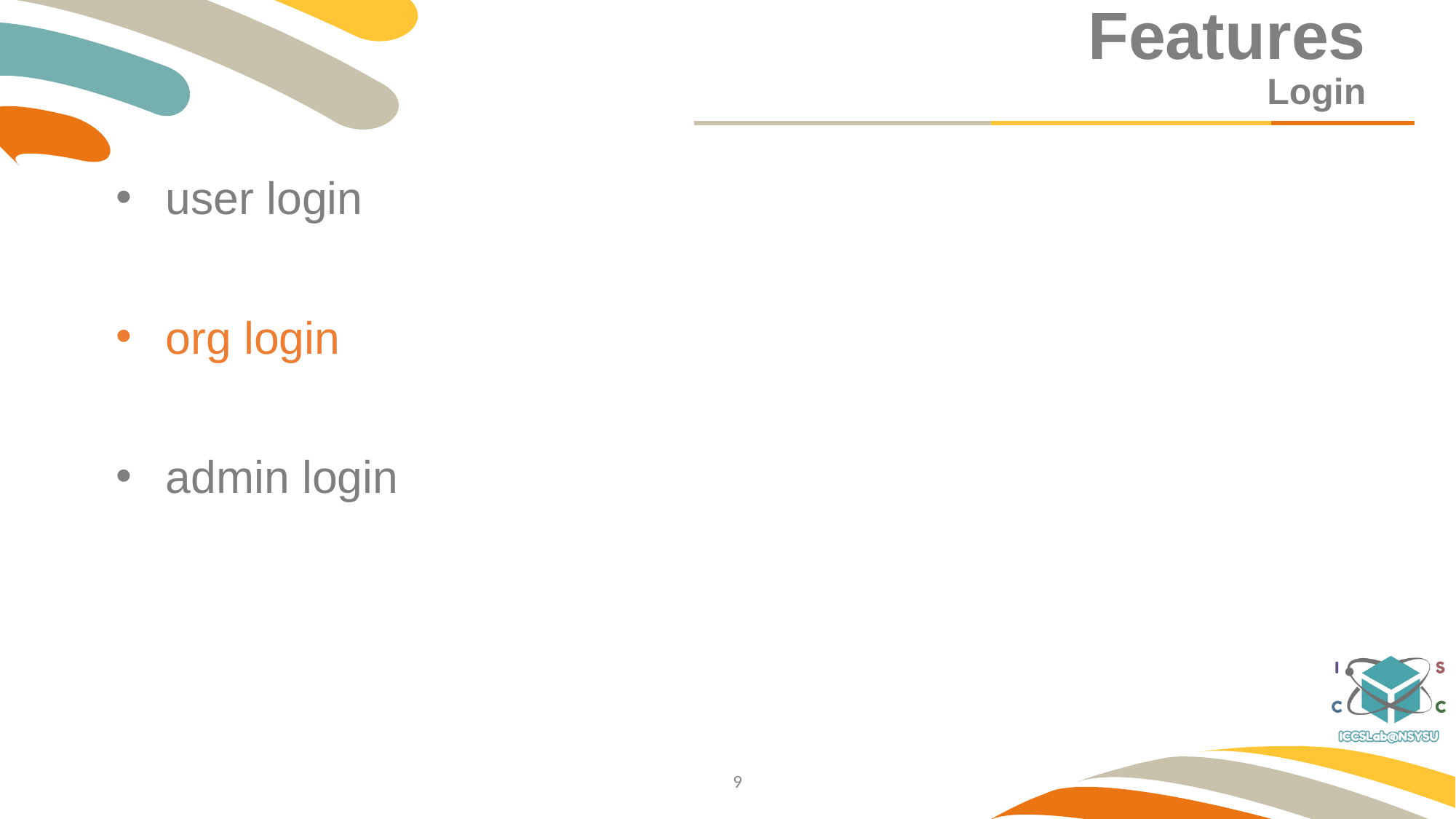

# Features
Login
user login

org login

admin login